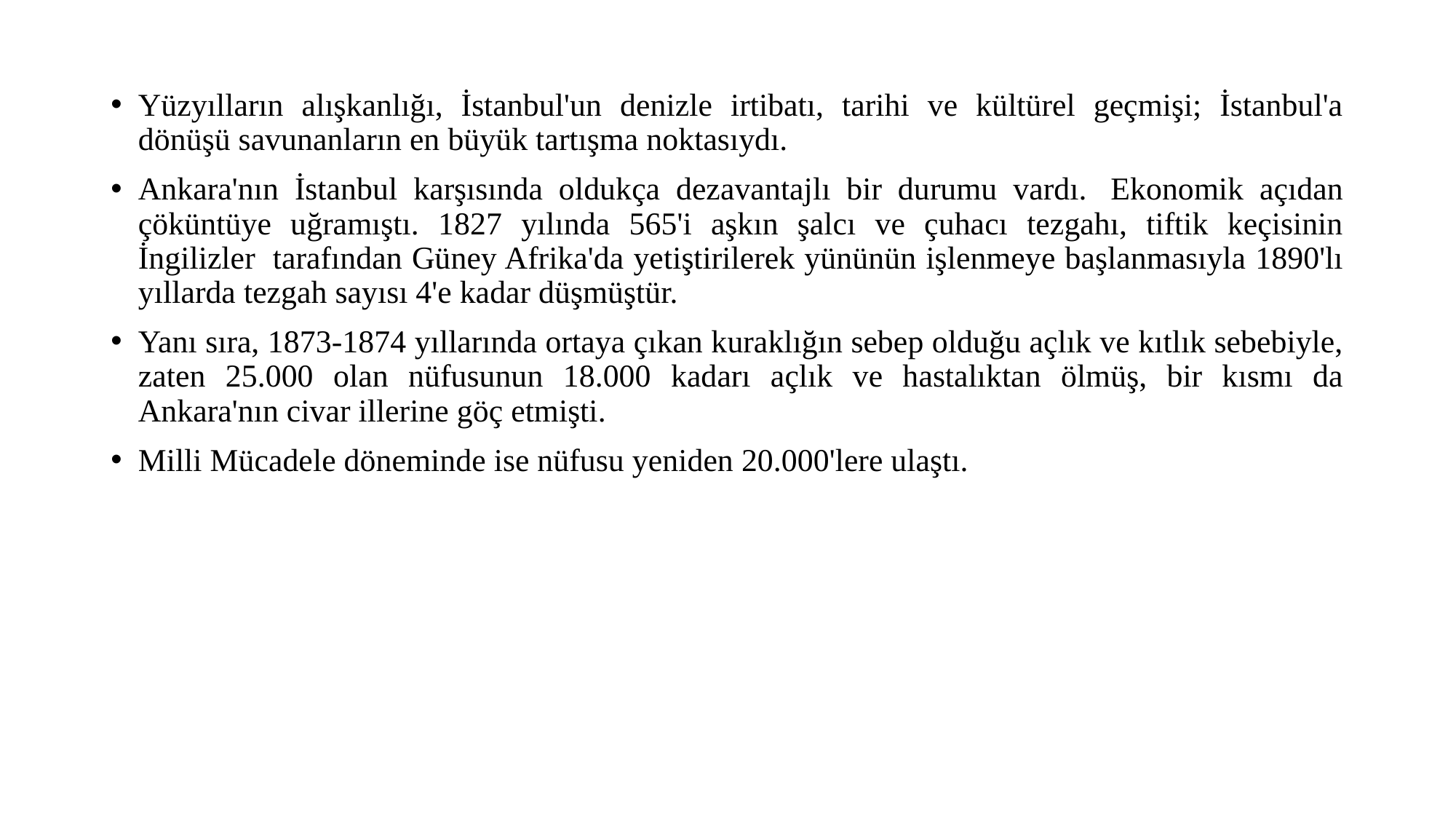

Yüzyılların alışkanlığı, İstanbul'un denizle irtibatı, tarihi ve kültürel geçmişi; İstanbul'a dönüşü savunanların en büyük tartışma noktasıydı.
Ankara'nın İstanbul karşısında oldukça dezavantajlı bir durumu vardı.  Ekonomik açıdan çöküntüye uğramıştı. 1827 yılında 565'i aşkın şalcı ve çuhacı tezgahı, tiftik keçisinin İngilizler  tarafından Güney Afrika'da yetiştirilerek yününün işlenmeye başlanmasıyla 1890'lı yıllarda tezgah sayısı 4'e kadar düşmüştür.
Yanı sıra, 1873-1874 yıllarında ortaya çıkan kuraklığın sebep olduğu açlık ve kıtlık sebebiyle, zaten 25.000 olan nüfusunun 18.000 kadarı açlık ve hastalıktan ölmüş, bir kısmı da Ankara'nın civar illerine göç etmişti.
Milli Mücadele döneminde ise nüfusu yeniden 20.000'lere ulaştı.